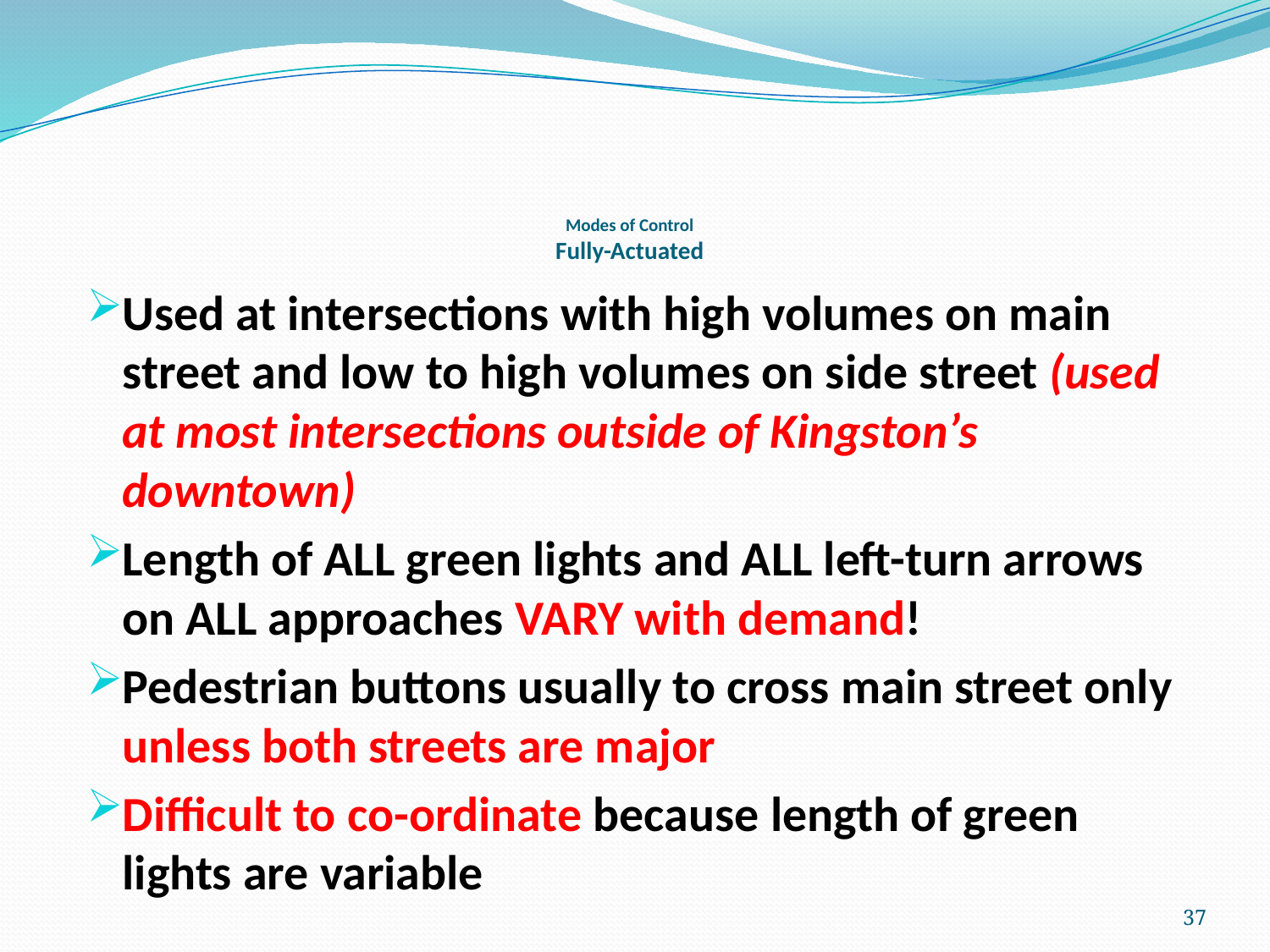

# Modes of Control Fully-Actuated
Used at intersections with high volumes on main street and low to high volumes on side street (used at most intersections outside of Kingston’s downtown)
Length of ALL green lights and ALL left-turn arrows on ALL approaches VARY with demand!
Pedestrian buttons usually to cross main street only unless both streets are major
Difficult to co-ordinate because length of green lights are variable

37